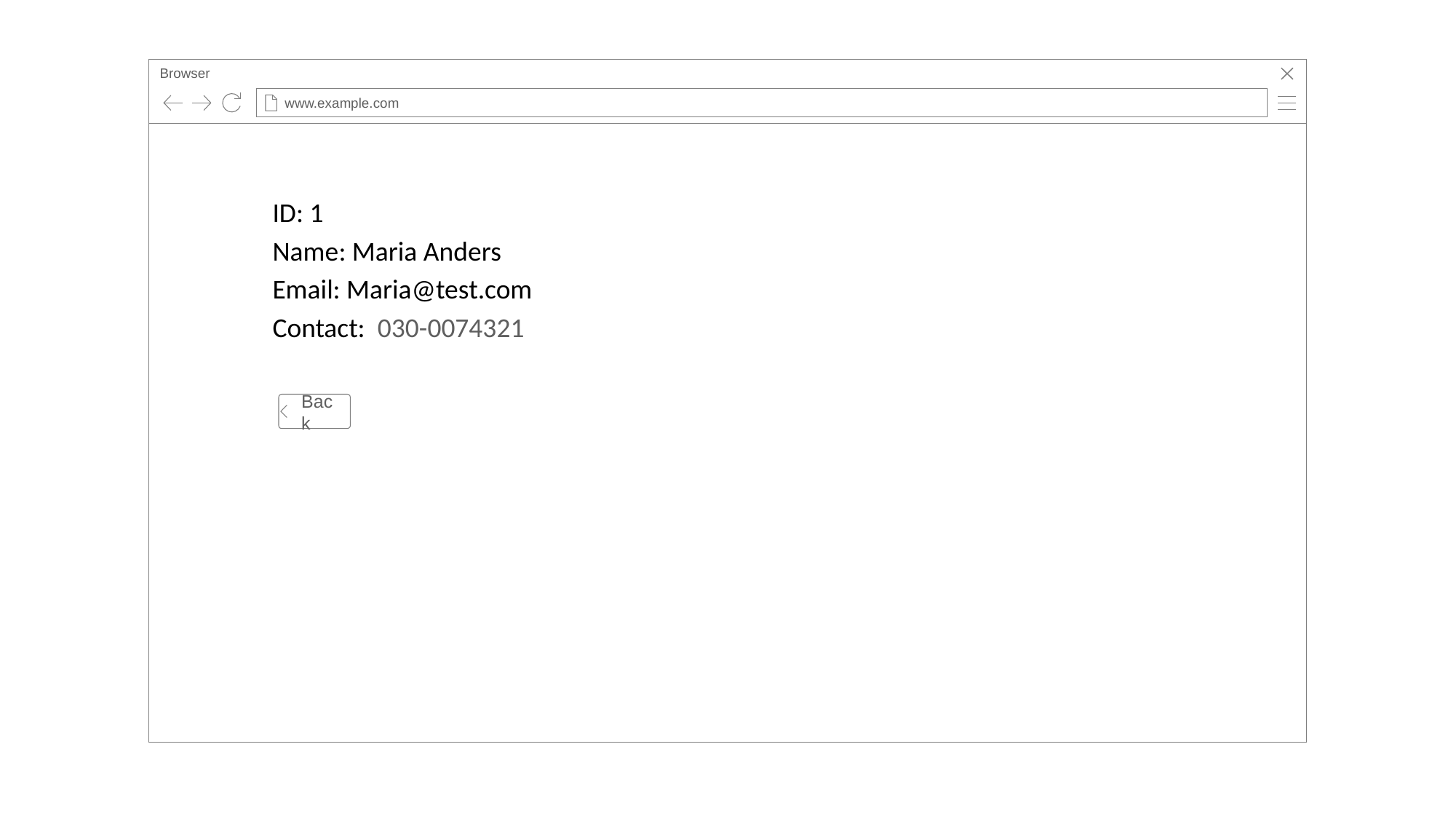

Browser

www.example.com

ID: 1
Name: Maria Anders
Email: Maria@test.com
Contact:  030-0074321

Back